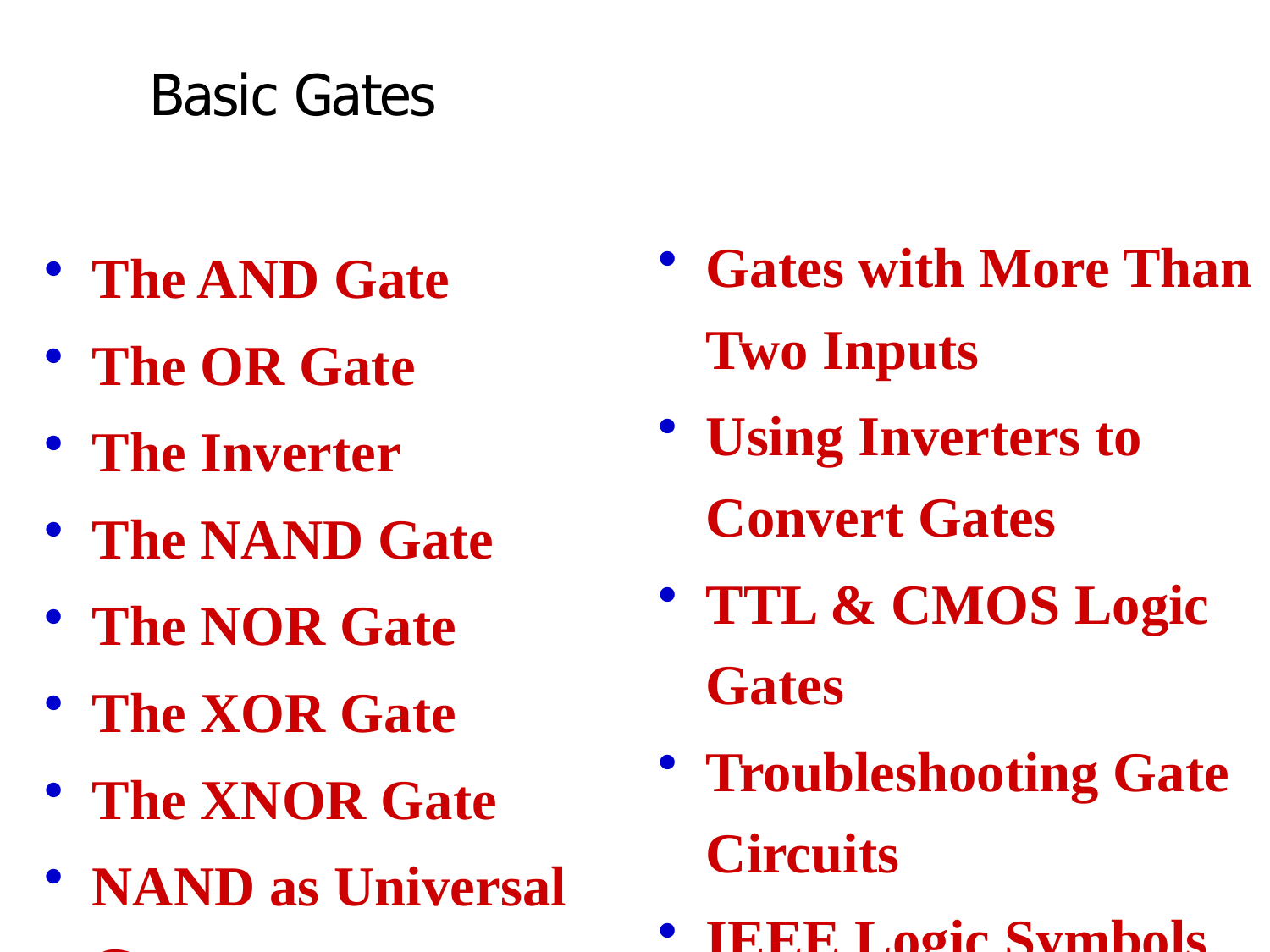

Basic Gates
Gates with More Than Two Inputs
Using Inverters to Convert Gates
TTL & CMOS Logic Gates
Troubleshooting Gate Circuits
IEEE Logic Symbols
The AND Gate
The OR Gate
The Inverter
The NAND Gate
The NOR Gate
The XOR Gate
The XNOR Gate
NAND as Universal Gate